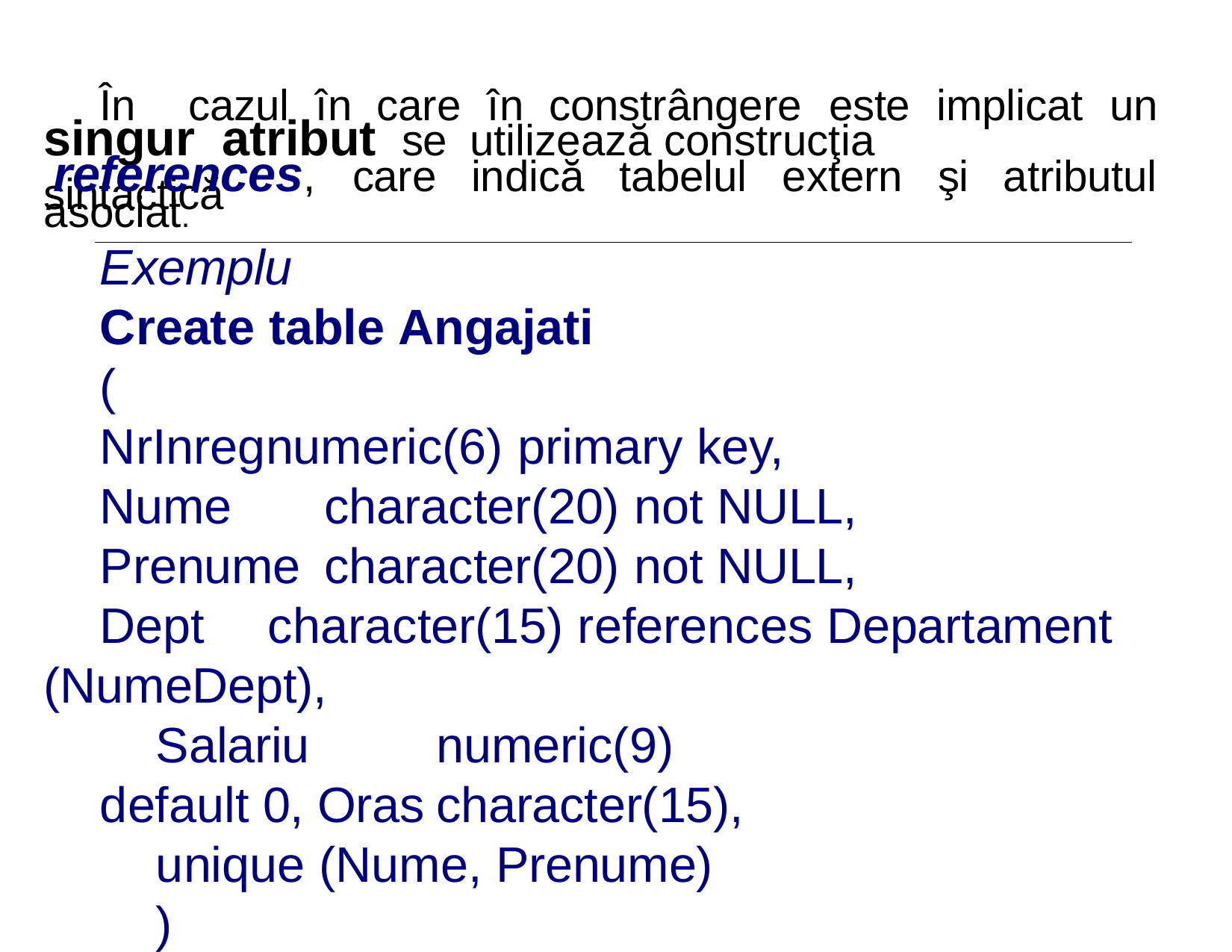

În	cazul	în	care	în	constrângere	este	implicat	un
# singur	atribut	se	utilizează construcţia sintactică
references,	care	indică	tabelul	extern	şi	atributul
asociat.
Exemplu
Create table Angajati
(
NrInregnumeric(6) primary key, Nume	character(20) not NULL, Prenume	character(20) not NULL,
Dept	character(15) references Departament (NumeDept),
Salariu		numeric(9) default 0, Oras	character(15),
unique (Nume, Prenume)
)